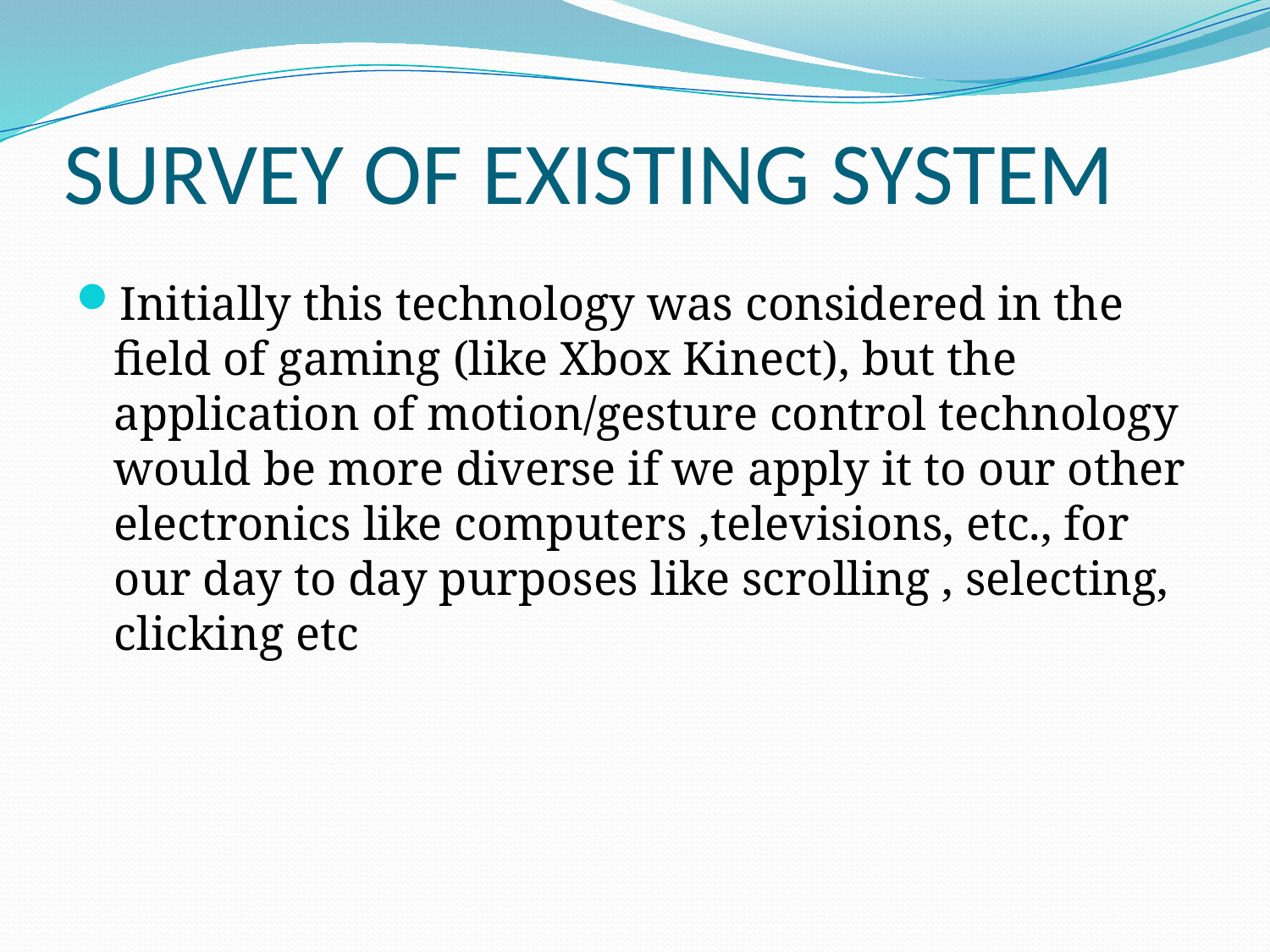

# SURVEY OF EXISTING SYSTEM
Initially this technology was considered in the field of gaming (like Xbox Kinect), but the application of motion/gesture control technology would be more diverse if we apply it to our other electronics like computers ,televisions, etc., for our day to day purposes like scrolling , selecting, clicking etc